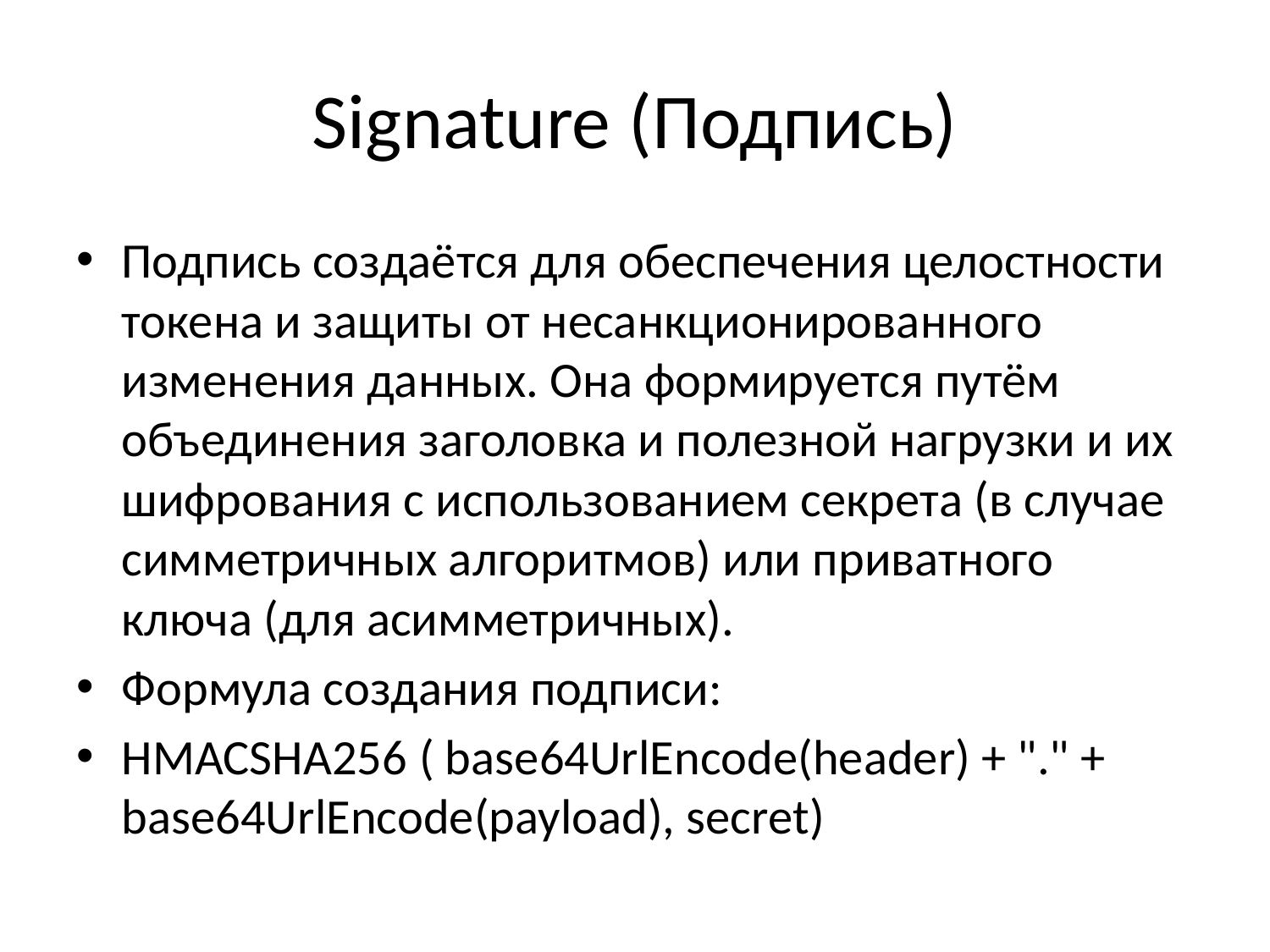

# Signature (Подпись)
Подпись создаётся для обеспечения целостности токена и защиты от несанкционированного изменения данных. Она формируется путём объединения заголовка и полезной нагрузки и их шифрования с использованием секрета (в случае симметричных алгоритмов) или приватного ключа (для асимметричных).
Формула создания подписи:
HMACSHA256 ( base64UrlEncode(header) + "." + base64UrlEncode(payload), secret)